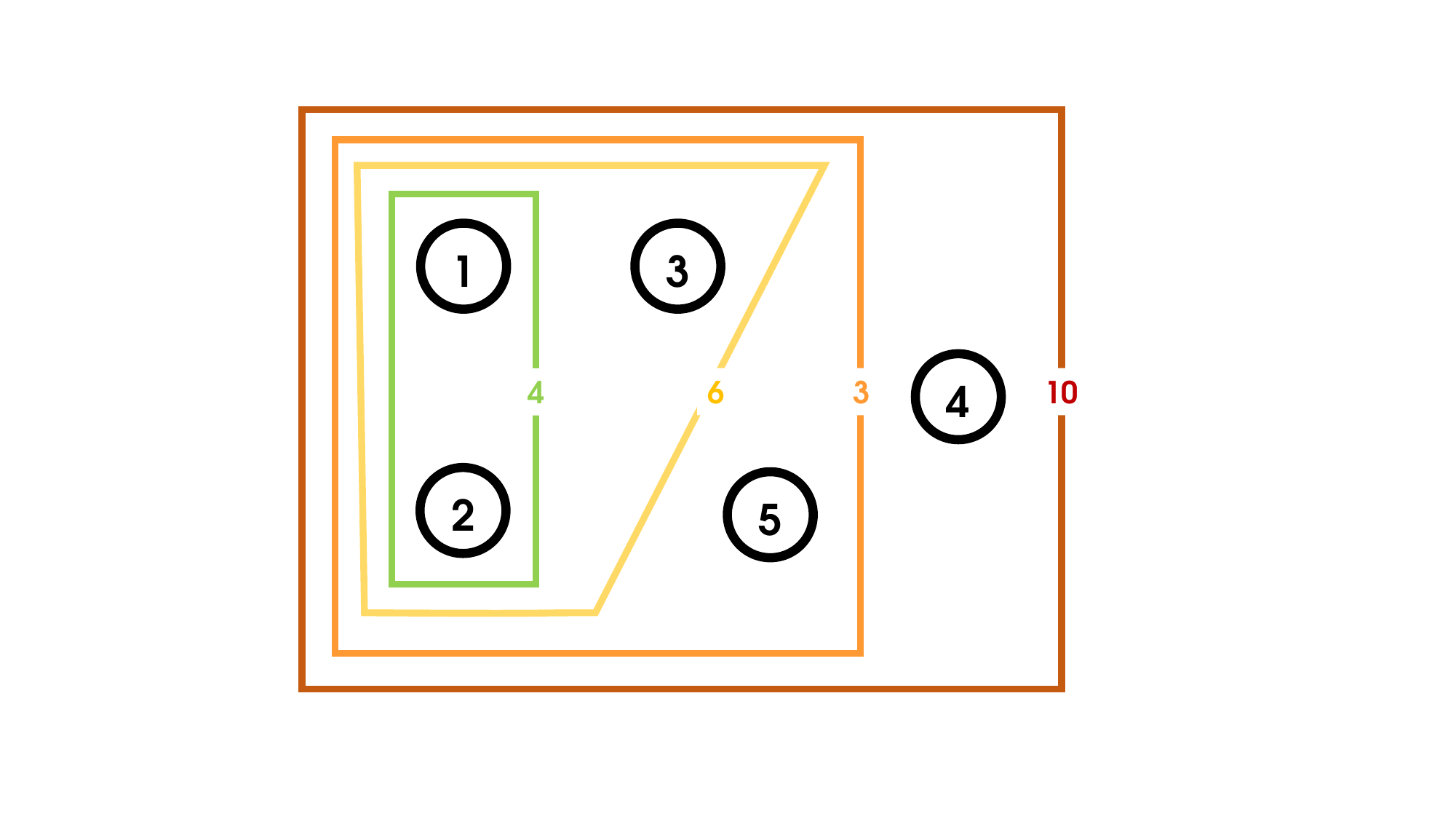

1

3

4
6
3
10
4

2

5